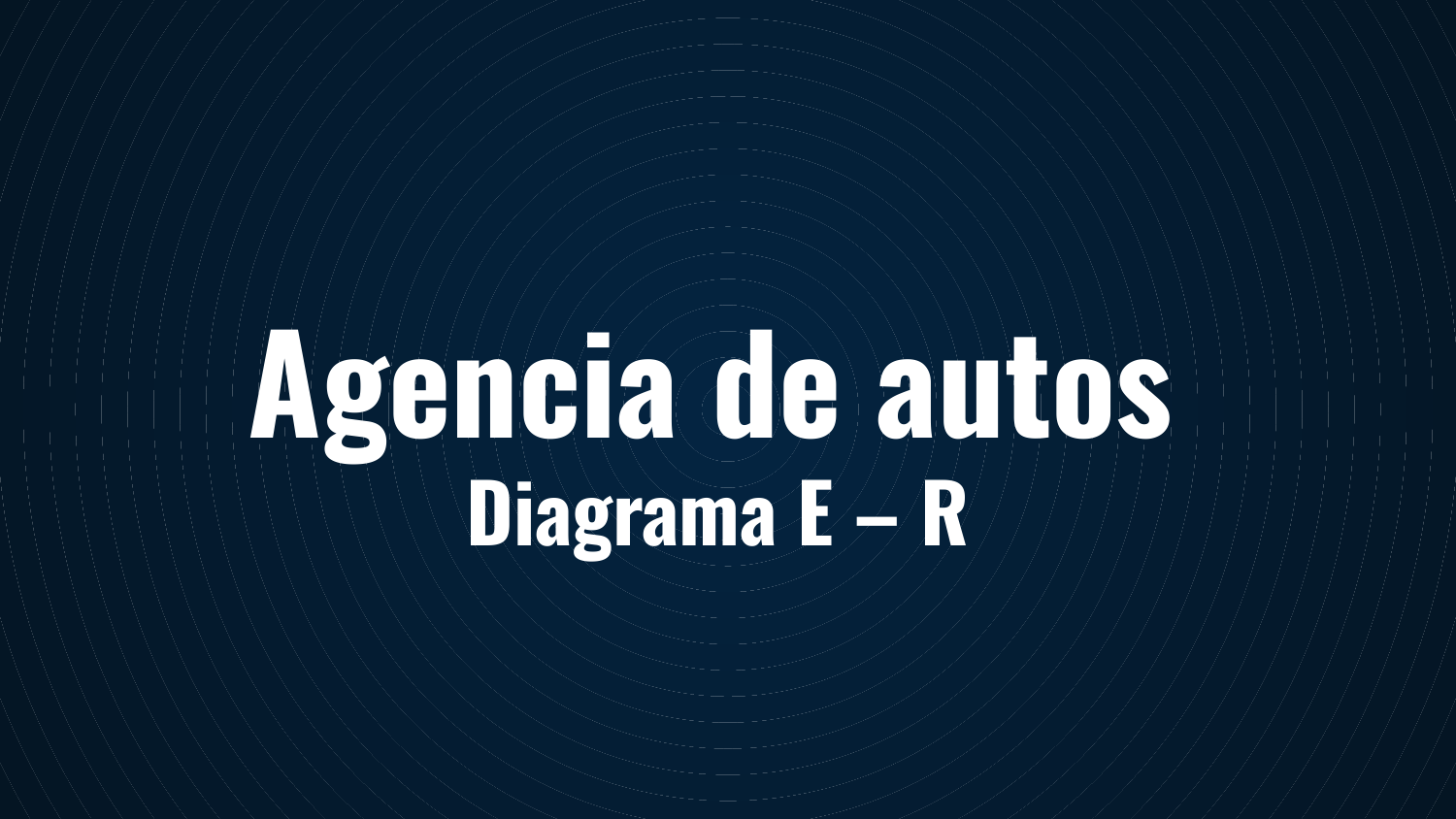

Agencia de autos
Diagrama E – R